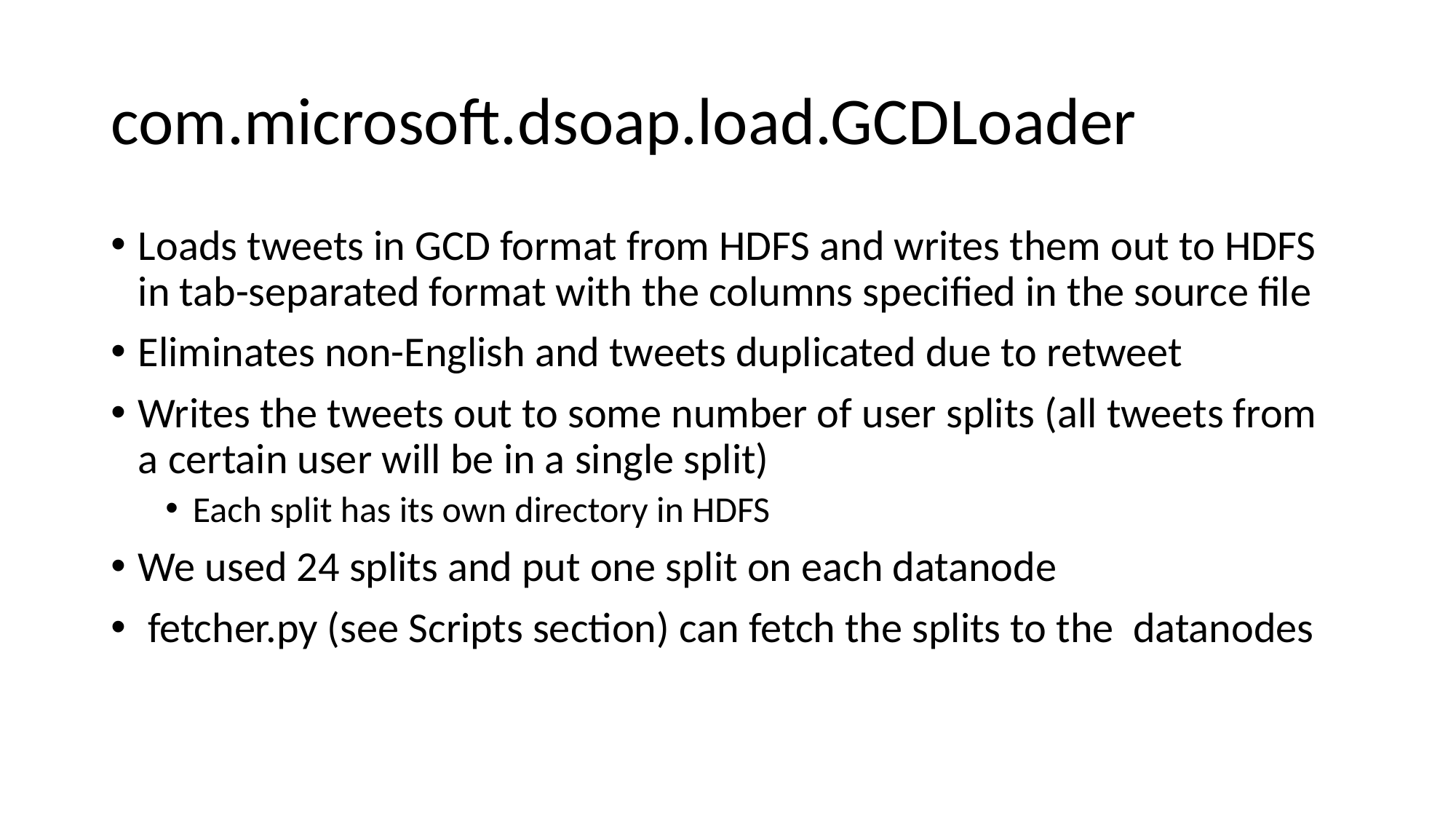

# com.microsoft.dsoap.load.GCDLoader
Loads tweets in GCD format from HDFS and writes them out to HDFS in tab-separated format with the columns specified in the source file
Eliminates non-English and tweets duplicated due to retweet
Writes the tweets out to some number of user splits (all tweets from a certain user will be in a single split)
Each split has its own directory in HDFS
We used 24 splits and put one split on each datanode
 fetcher.py (see Scripts section) can fetch the splits to the  datanodes